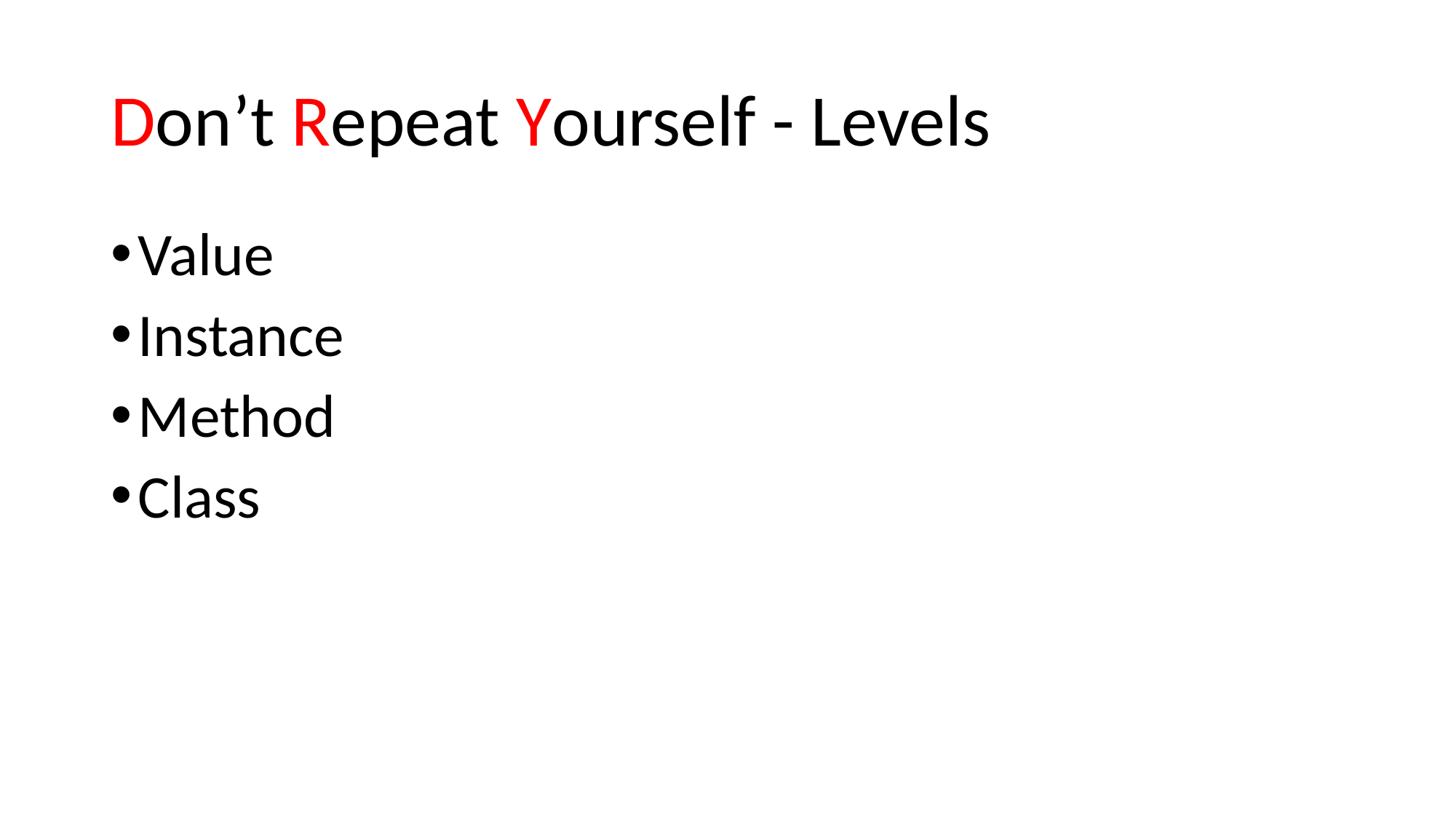

# Don’t Repeat Yourself - Levels
Value
Instance
Method
Class